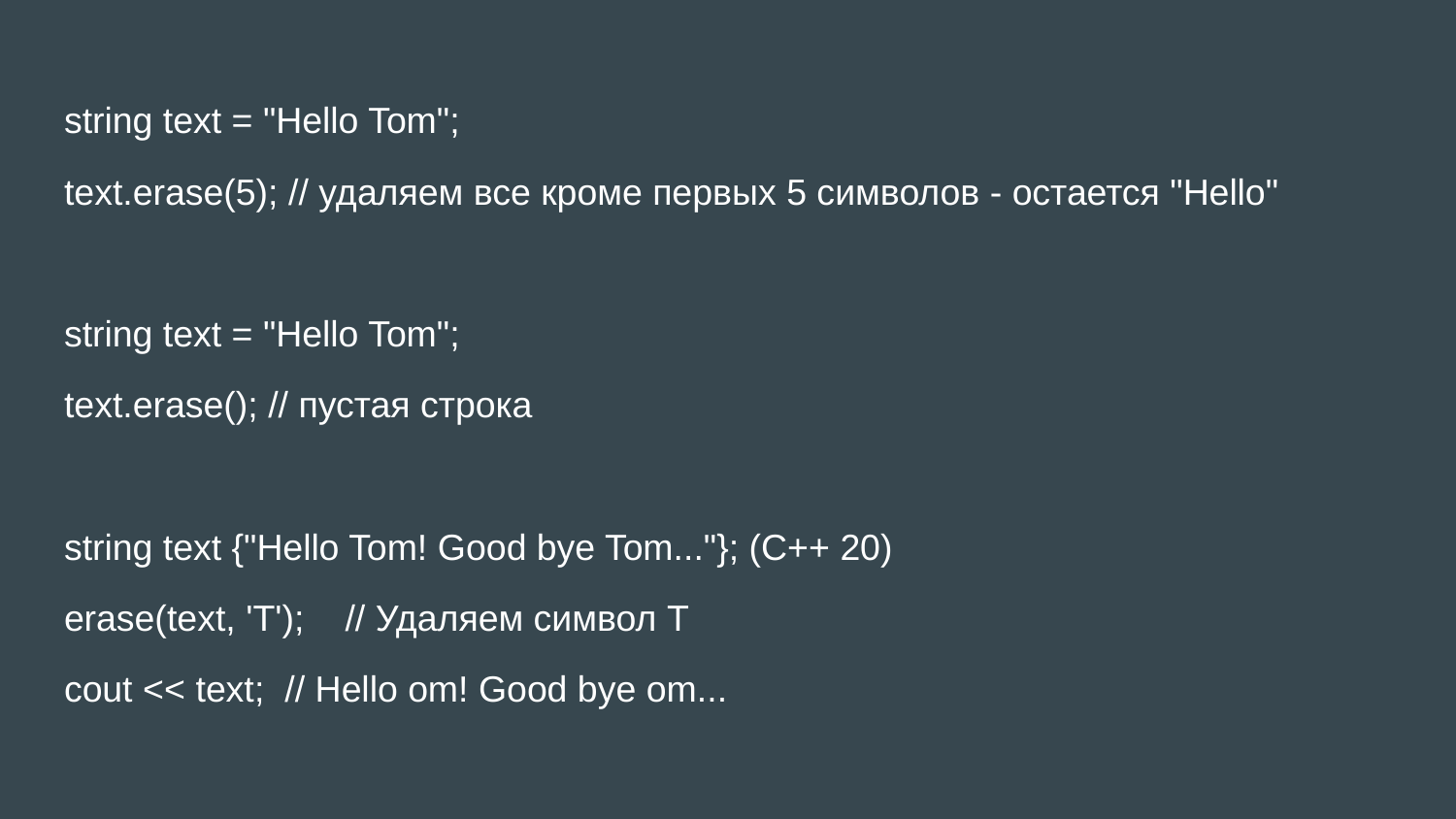

string text = "Hello Tom";
text.erase(5); // удаляем все кроме первых 5 символов - остается "Hello"

string text = "Hello Tom";
text.erase(); // пустая строка

string text {"Hello Tom! Good bye Tom..."}; (С++ 20)
erase(text, 'T');    // Удаляем символ T
cout << text;  // Hello om! Good bye om...